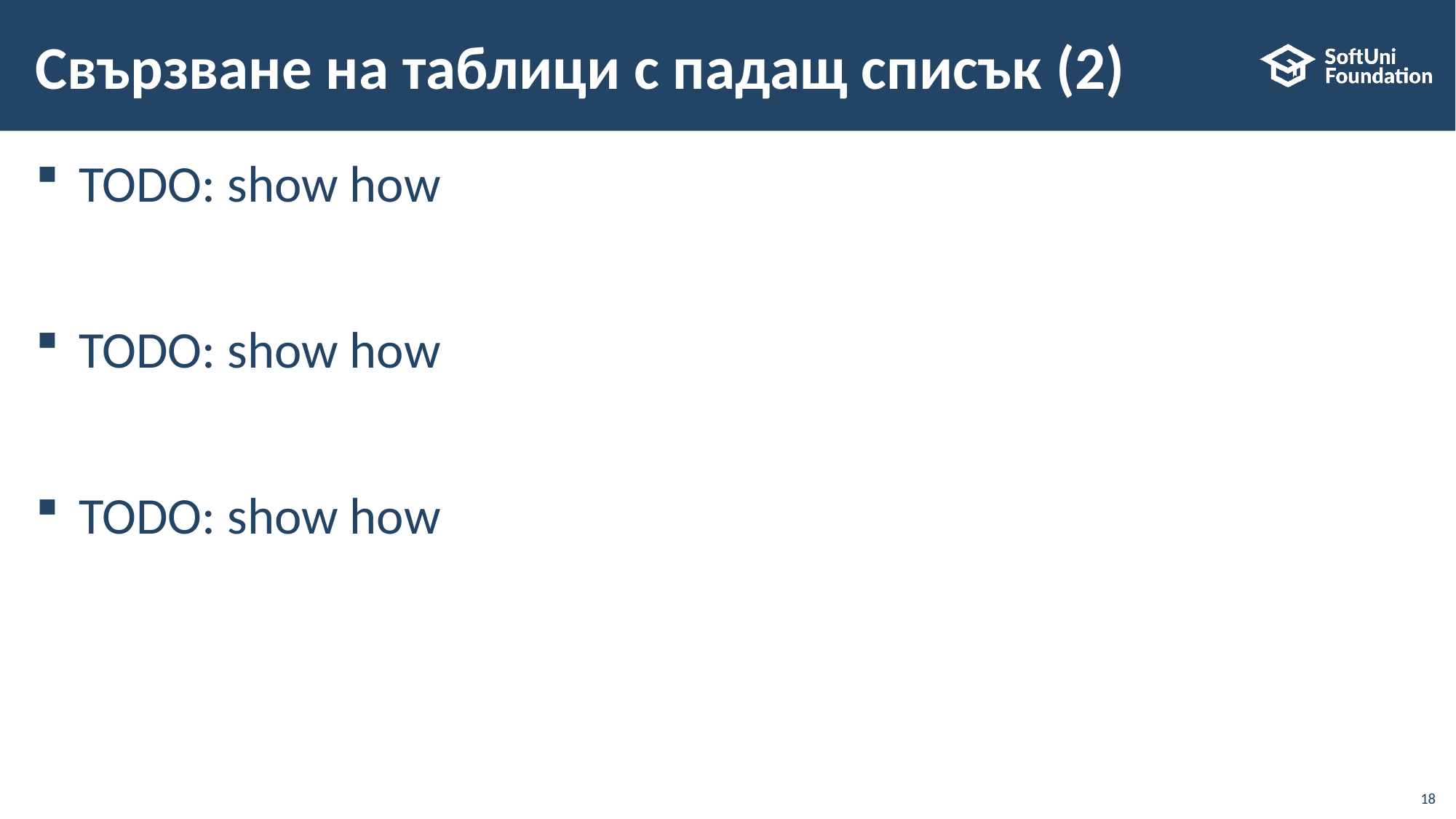

# Свързване на таблици с падащ списък (2)
TODO: show how

TODO: show how

TODO: show how

18